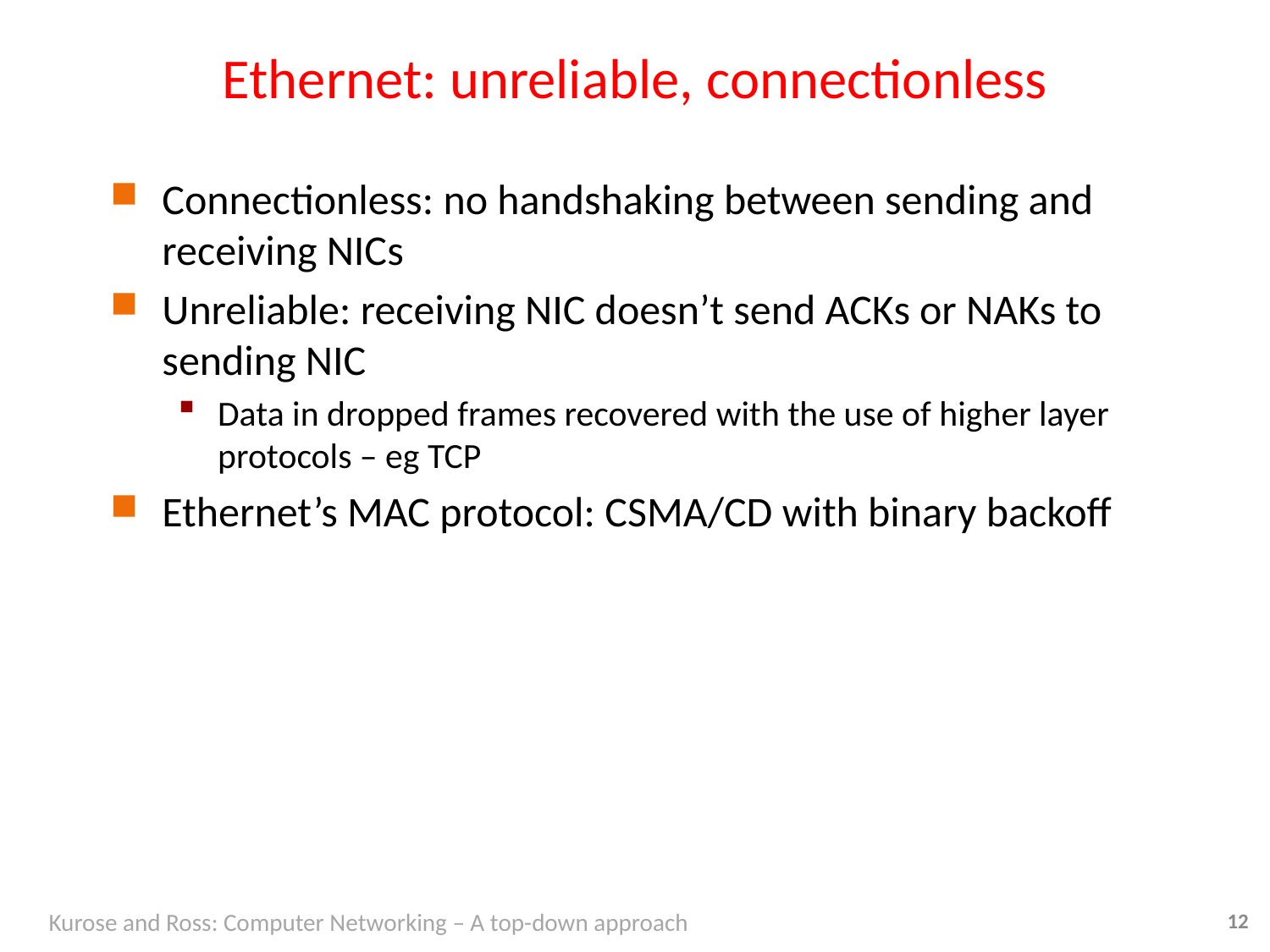

# Ethernet: unreliable, connectionless
Connectionless: no handshaking between sending and receiving NICs
Unreliable: receiving NIC doesn’t send ACKs or NAKs to sending NIC
Data in dropped frames recovered with the use of higher layer protocols – eg TCP
Ethernet’s MAC protocol: CSMA/CD with binary backoff
Kurose and Ross: Computer Networking – A top-down approach